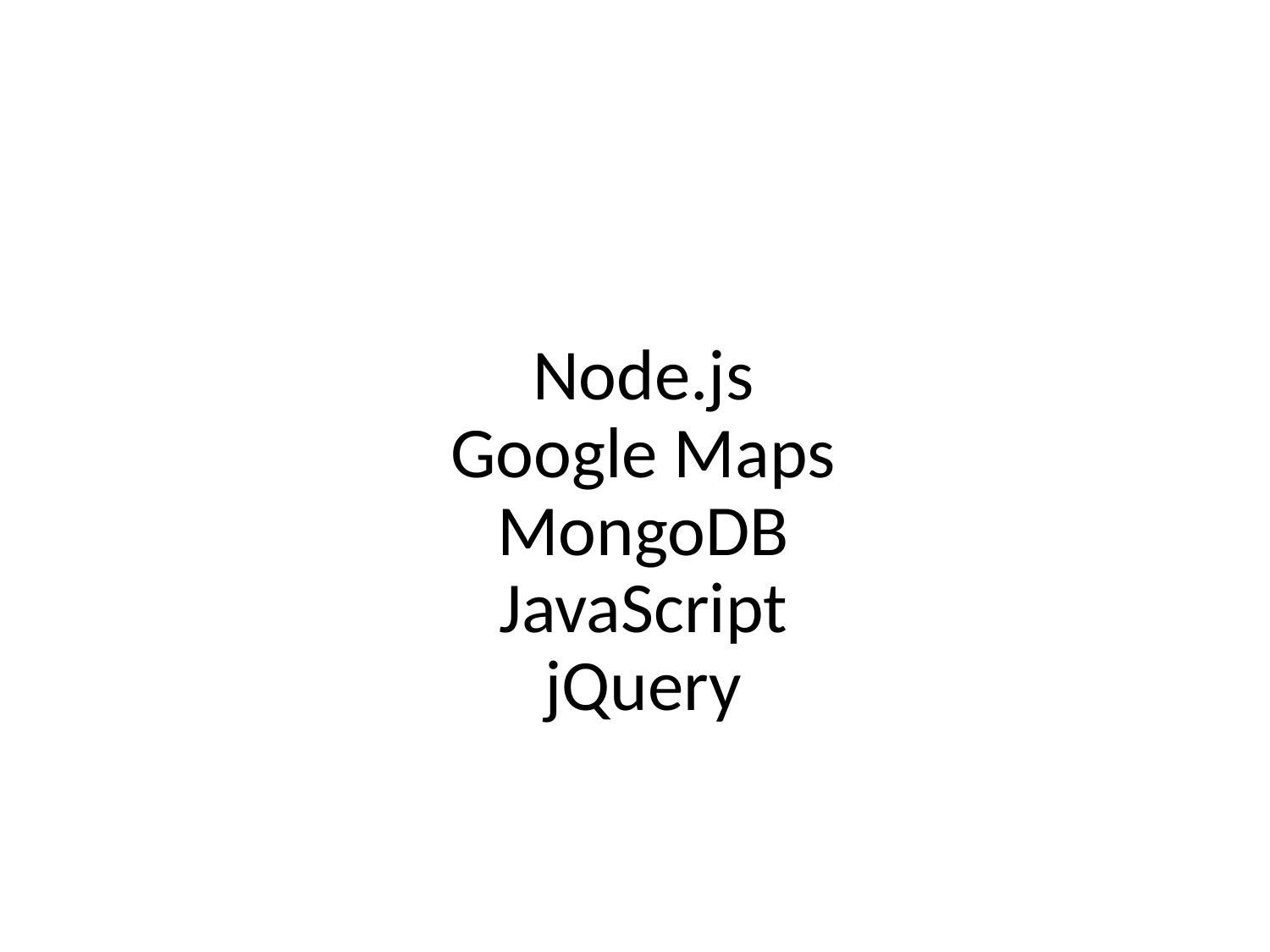

# Node.js Google Maps MongoDB JavaScript jQuery